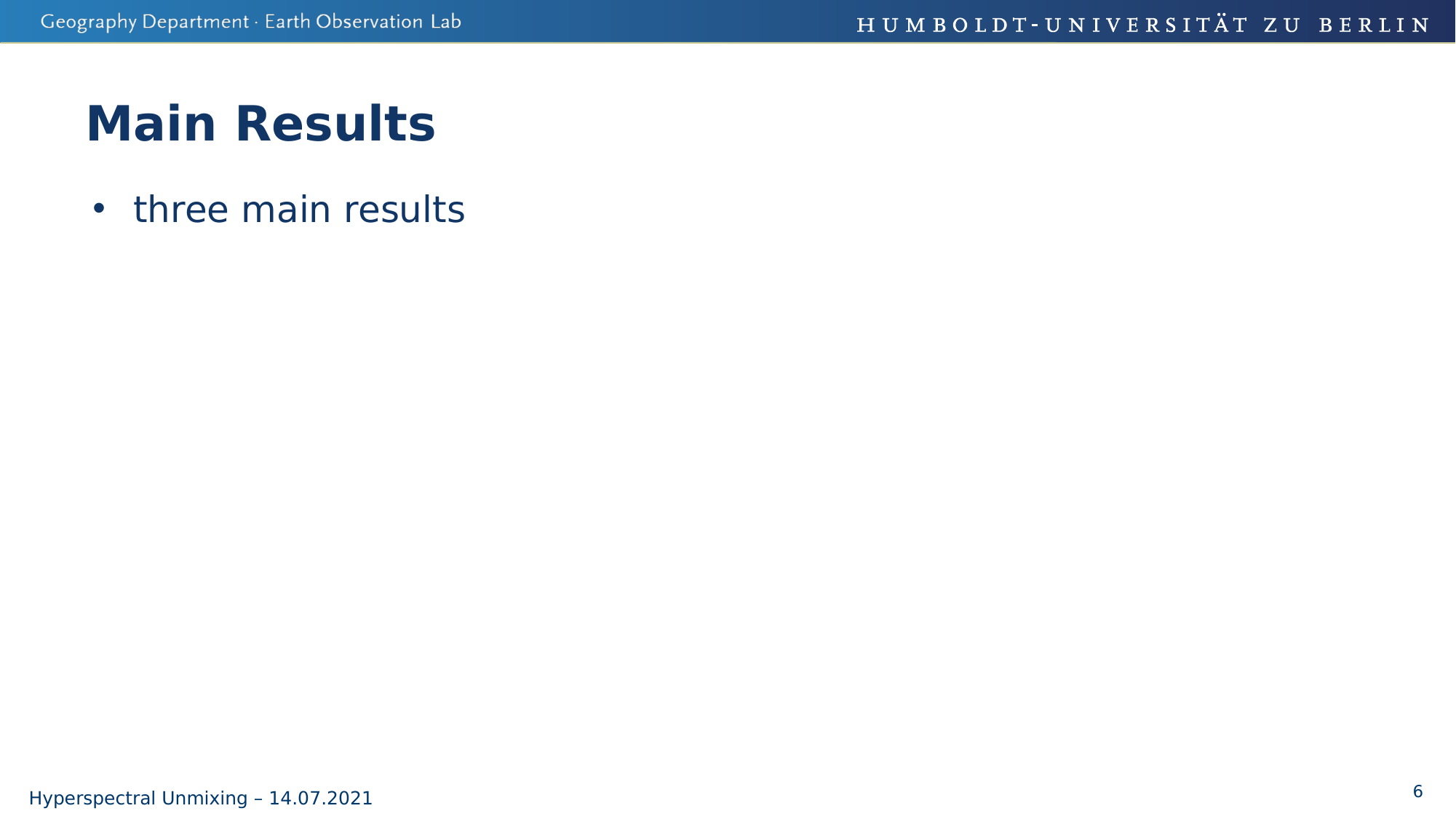

# Main Results
three main results
Hyperspectral Unmixing – 14.07.2021